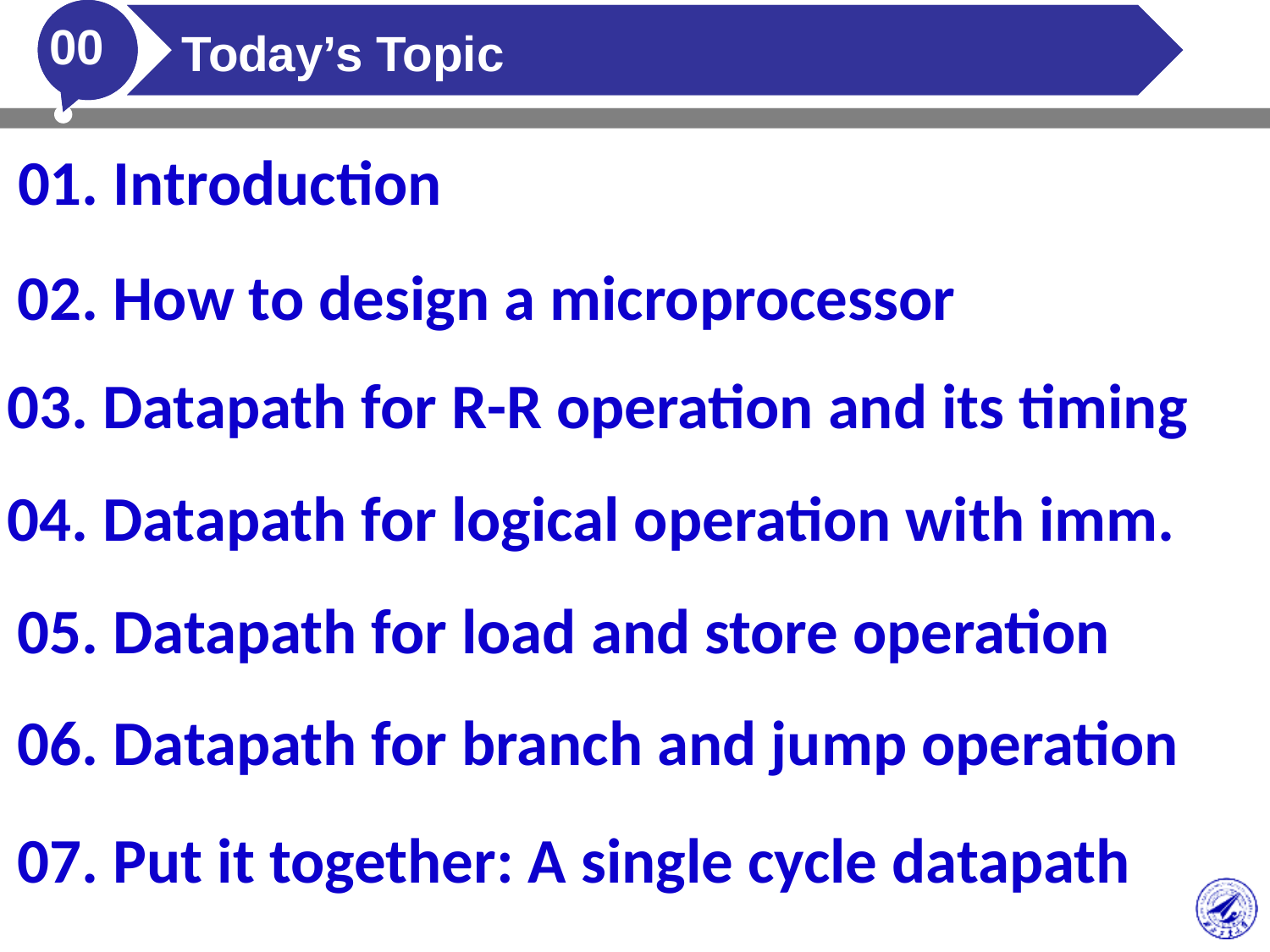

00
# Today’s Topic
01. Introduction
02. How to design a microprocessor
03. Datapath for R-R operation and its timing
04. Datapath for logical operation with imm.
05. Datapath for load and store operation
06. Datapath for branch and jump operation
07. Put it together: A single cycle datapath